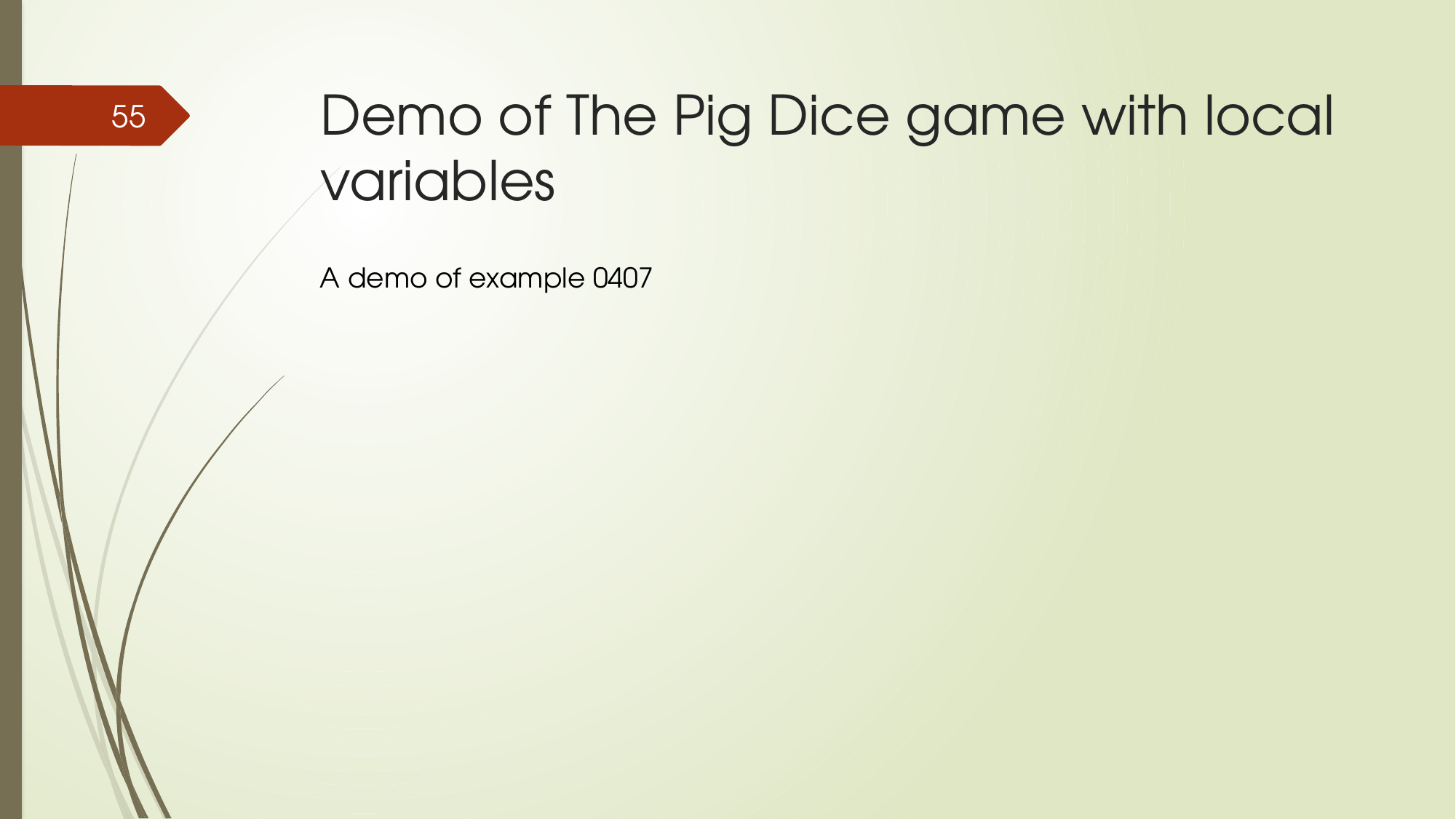

# Demo of The Pig Dice game with local variables
55
A demo of example 0407